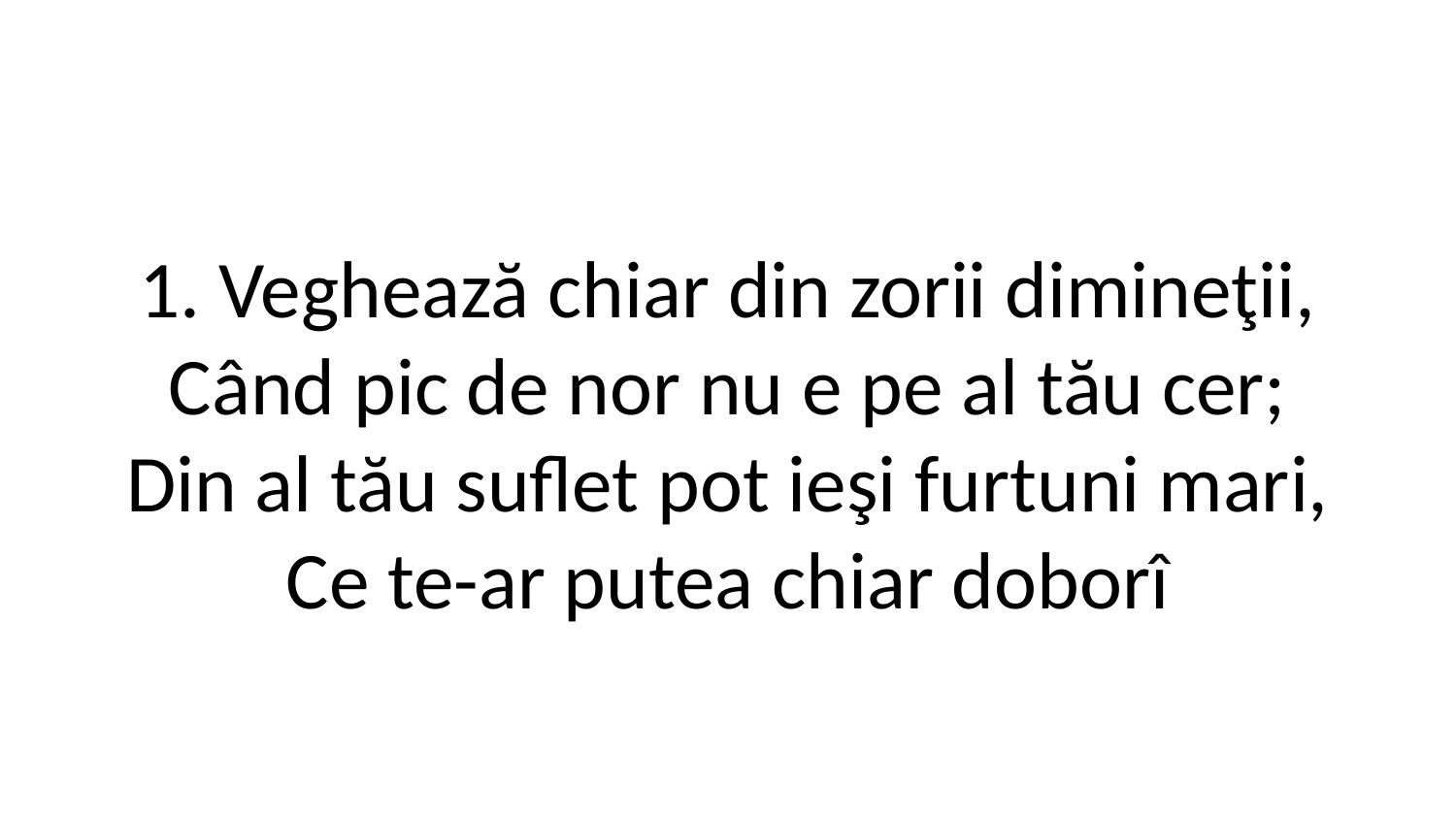

1. Veghează chiar din zorii dimineţii,
Când pic de nor nu e pe al tău cer;
Din al tău suflet pot ieşi furtuni mari,
Ce te-ar putea chiar doborî